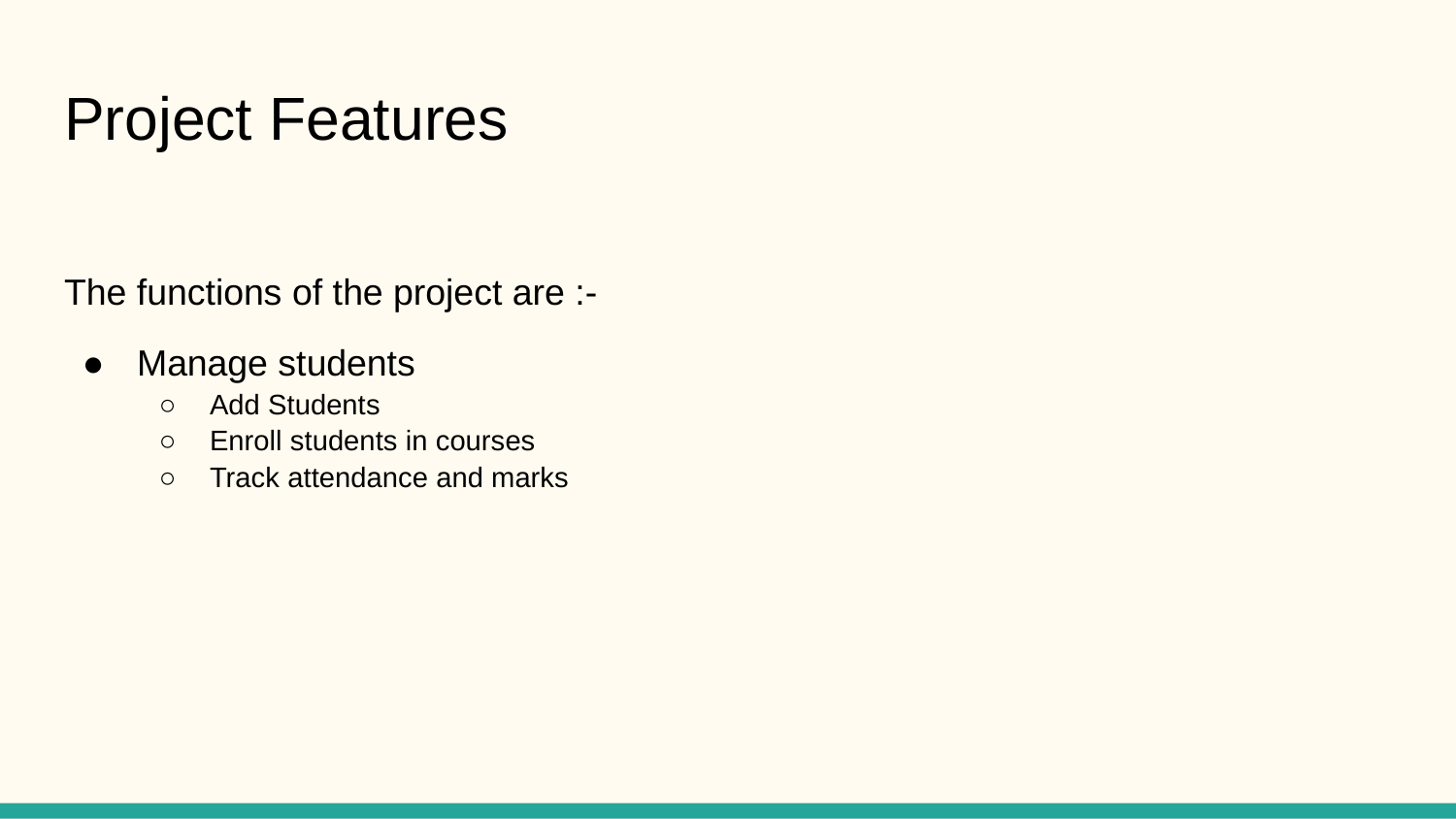

# Project Features

The functions of the project are :-
Manage students
Add Students
Enroll students in courses
Track attendance and marks